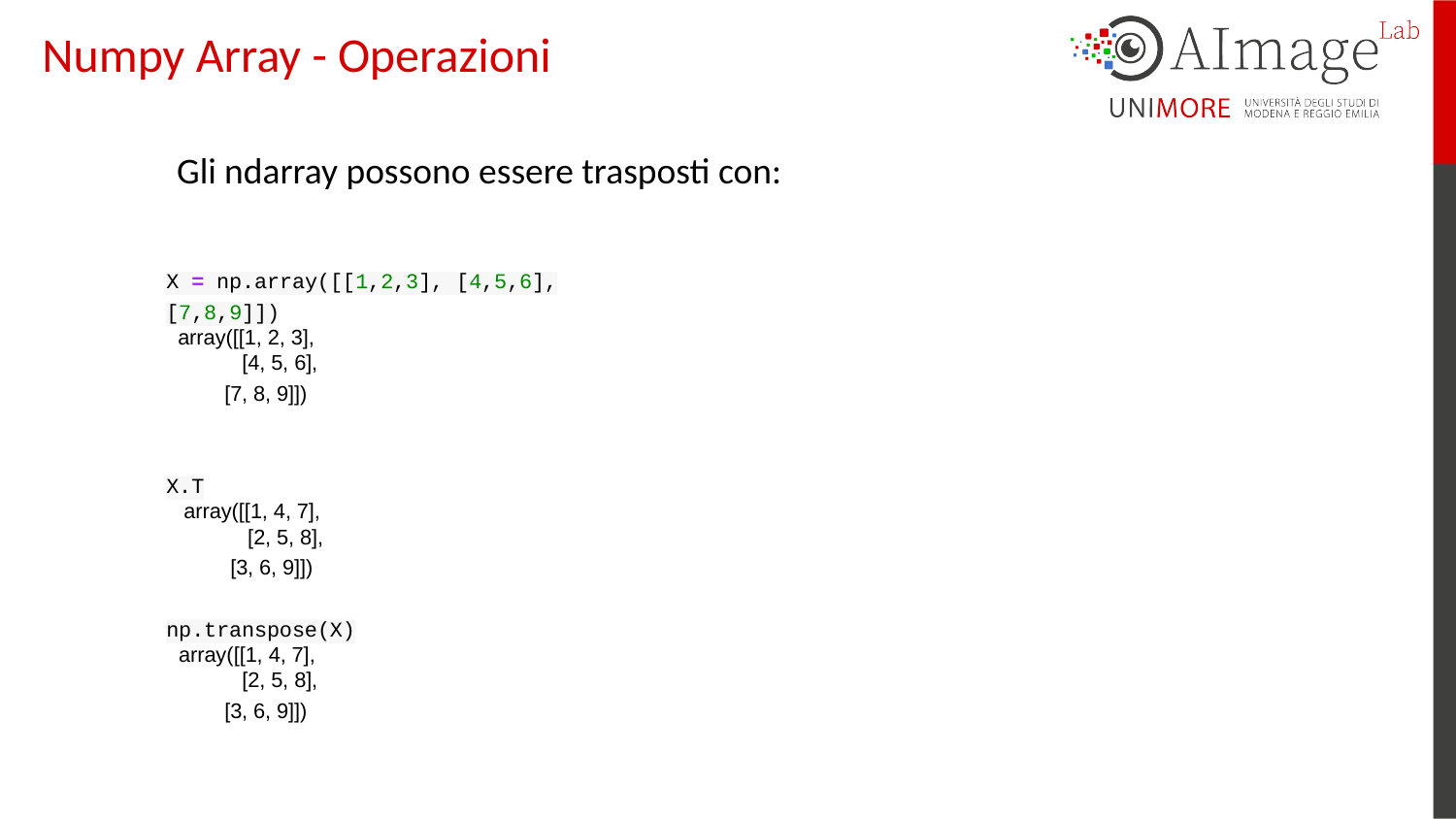

# Numpy Array - Operazioni
Gli ndarray possono essere trasposti con:
X = np.array([[1,2,3], [4,5,6], [7,8,9]])
  array([[1, 2, 3],
             [4, 5, 6],
          [7, 8, 9]])

X.T
   array([[1, 4, 7],
              [2, 5, 8],
           [3, 6, 9]])

np.transpose(X)
 array([[1, 4, 7],
             [2, 5, 8],
          [3, 6, 9]])